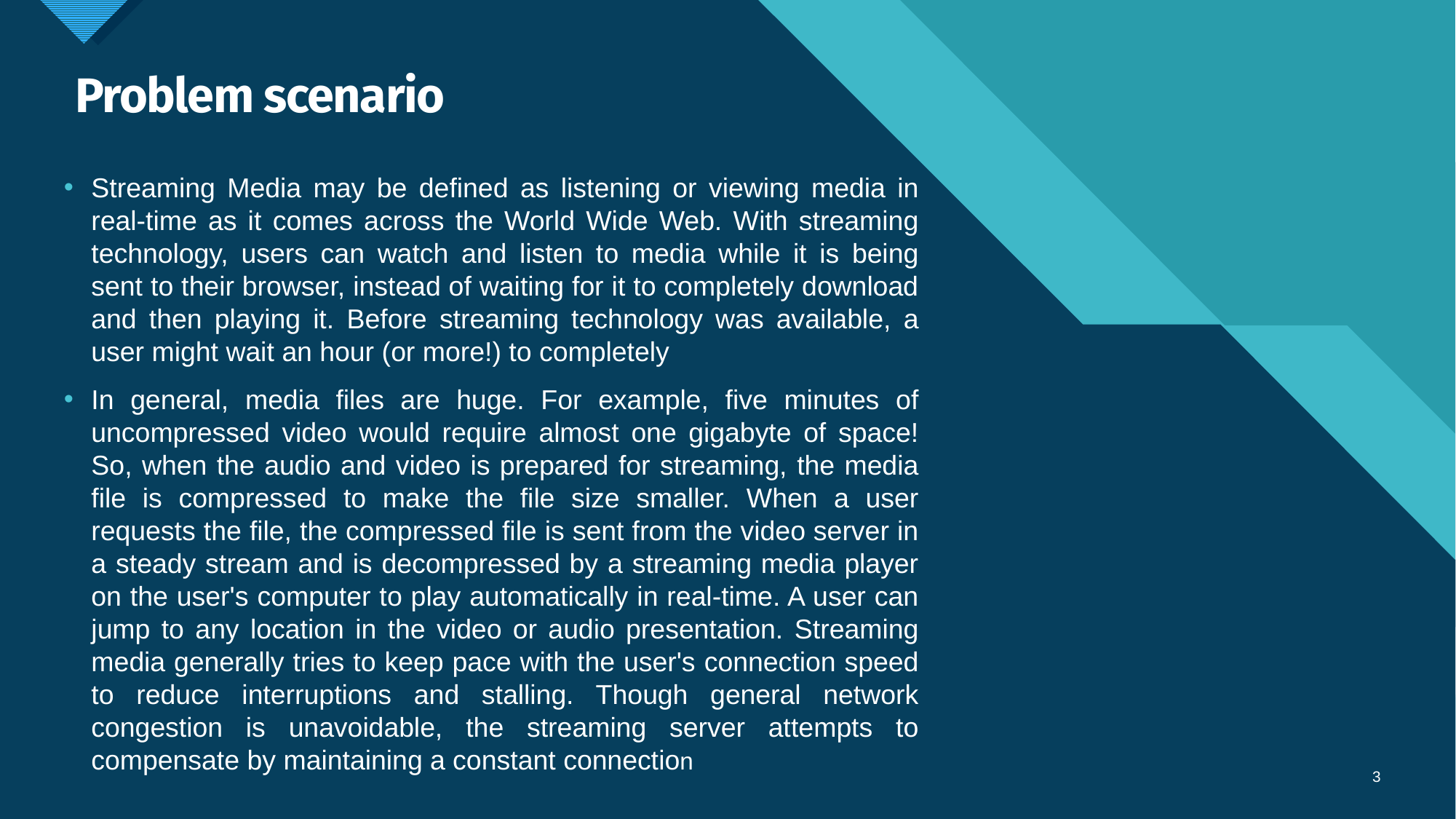

# Problem scenario
Streaming Media may be defined as listening or viewing media in real-time as it comes across the World Wide Web. With streaming technology, users can watch and listen to media while it is being sent to their browser, instead of waiting for it to completely download and then playing it. Before streaming technology was available, a user might wait an hour (or more!) to completely
In general, media files are huge. For example, five minutes of uncompressed video would require almost one gigabyte of space! So, when the audio and video is prepared for streaming, the media file is compressed to make the file size smaller. When a user requests the file, the compressed file is sent from the video server in a steady stream and is decompressed by a streaming media player on the user's computer to play automatically in real-time. A user can jump to any location in the video or audio presentation. Streaming media generally tries to keep pace with the user's connection speed to reduce interruptions and stalling. Though general network congestion is unavoidable, the streaming server attempts to compensate by maintaining a constant connection
3